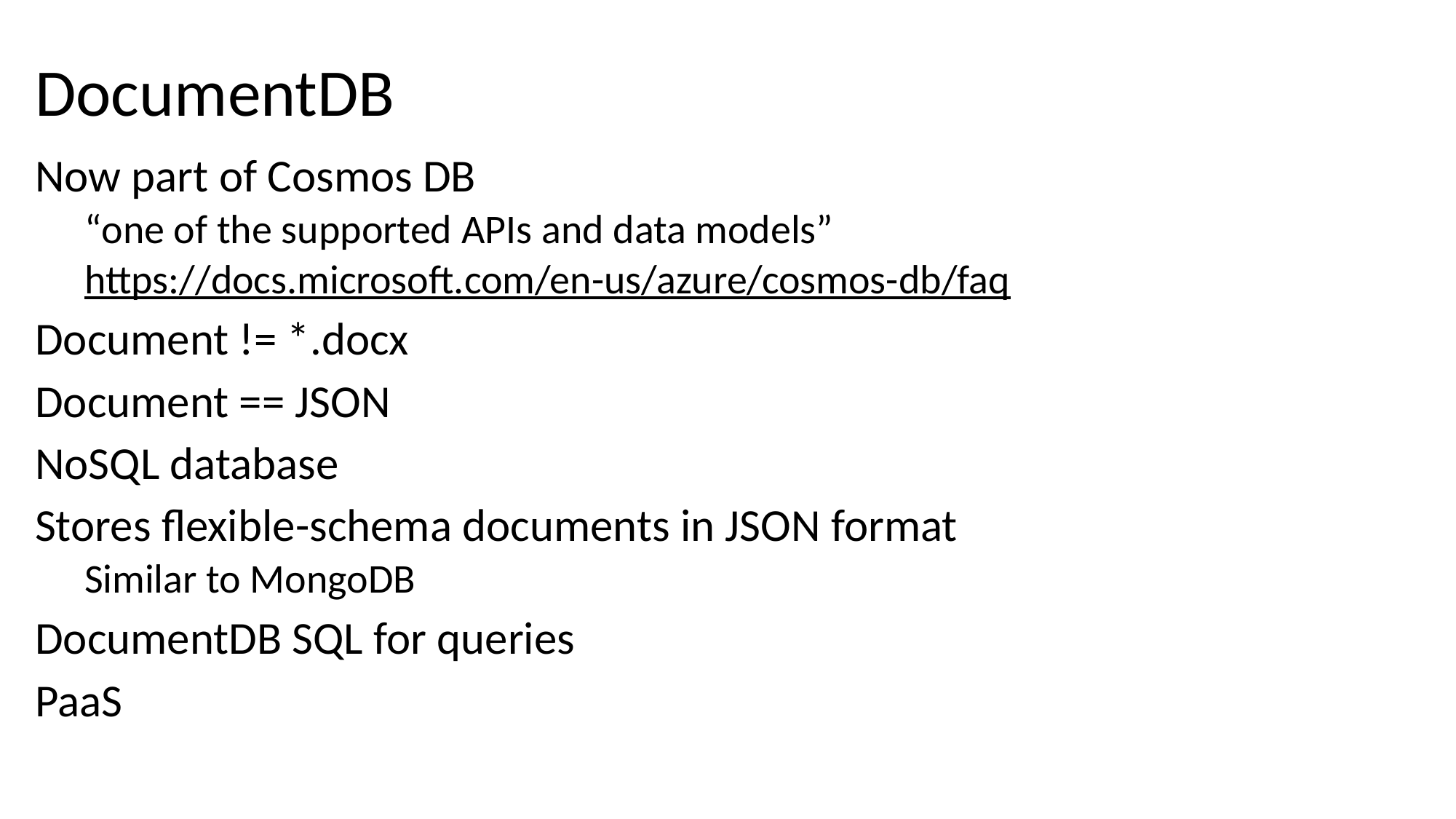

# DocumentDB
Now part of Cosmos DB
“one of the supported APIs and data models”
https://docs.microsoft.com/en-us/azure/cosmos-db/faq
Document != *.docx
Document == JSON
NoSQL database
Stores flexible-schema documents in JSON format
Similar to MongoDB
DocumentDB SQL for queries
PaaS